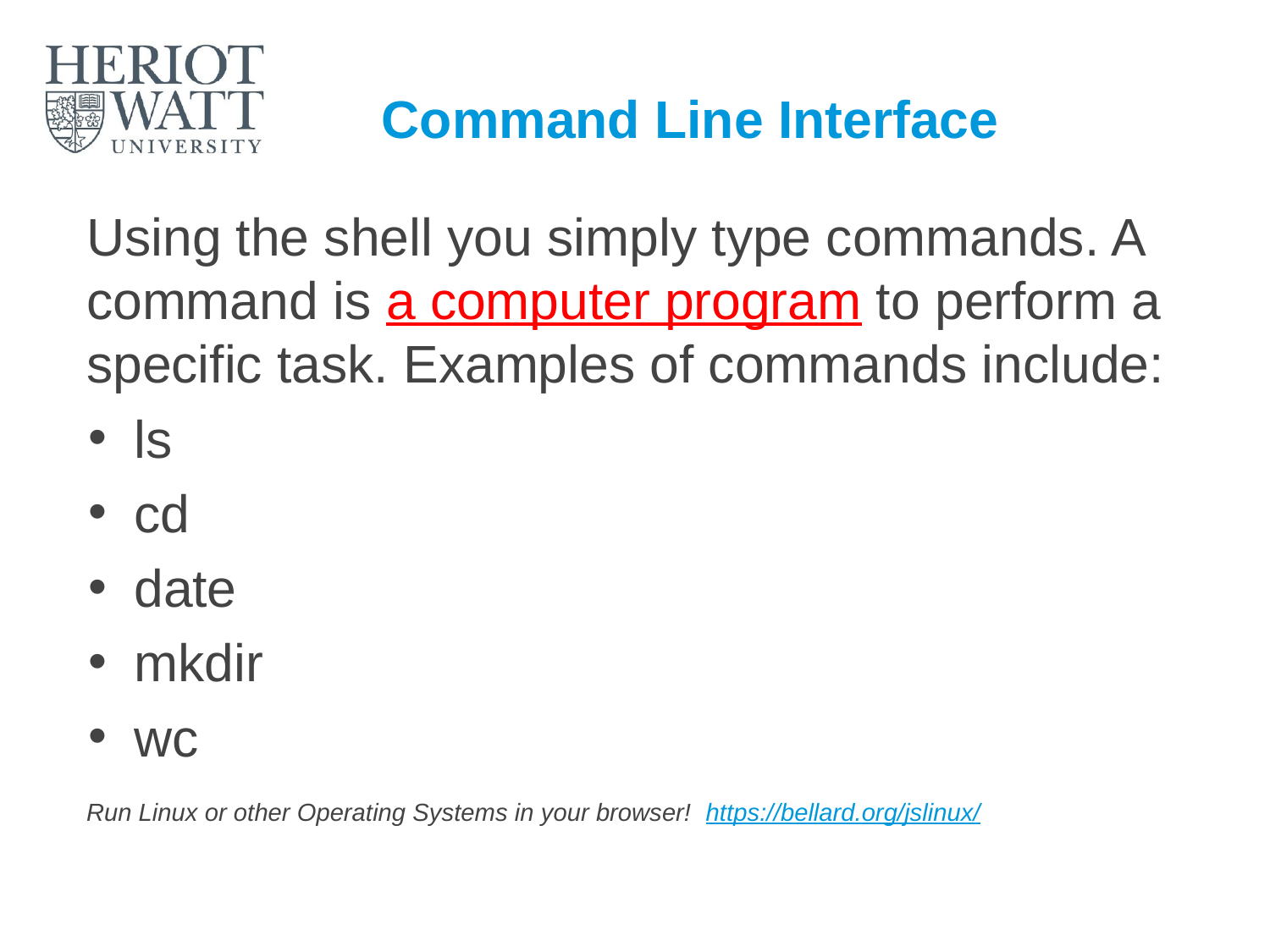

# Command Line Interface
Using the shell you simply type commands. A command is a computer program to perform a specific task. Examples of commands include:
ls
cd
date
mkdir
wc

Run Linux or other Operating Systems in your browser!  https://bellard.org/jslinux/